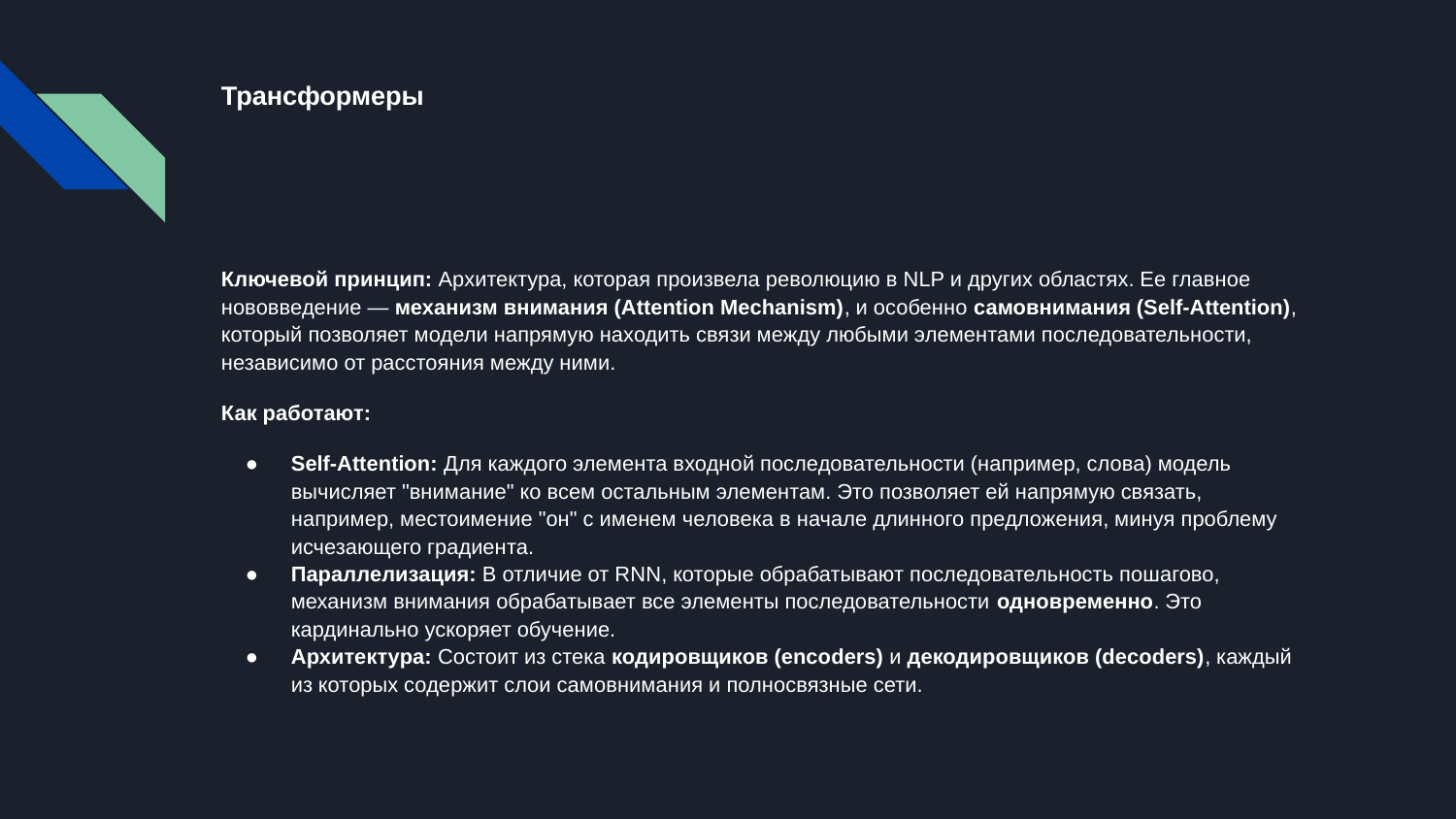

# Трансформеры

Ключевой принцип: Архитектура, которая произвела революцию в NLP и других областях. Ее главное нововведение — механизм внимания (Attention Mechanism), и особенно самовнимания (Self-Attention), который позволяет модели напрямую находить связи между любыми элементами последовательности, независимо от расстояния между ними.
Как работают:
Self-Attention: Для каждого элемента входной последовательности (например, слова) модель вычисляет "внимание" ко всем остальным элементам. Это позволяет ей напрямую связать, например, местоимение "он" с именем человека в начале длинного предложения, минуя проблему исчезающего градиента.
Параллелизация: В отличие от RNN, которые обрабатывают последовательность пошагово, механизм внимания обрабатывает все элементы последовательности одновременно. Это кардинально ускоряет обучение.
Архитектура: Состоит из стека кодировщиков (encoders) и декодировщиков (decoders), каждый из которых содержит слои самовнимания и полносвязные сети.